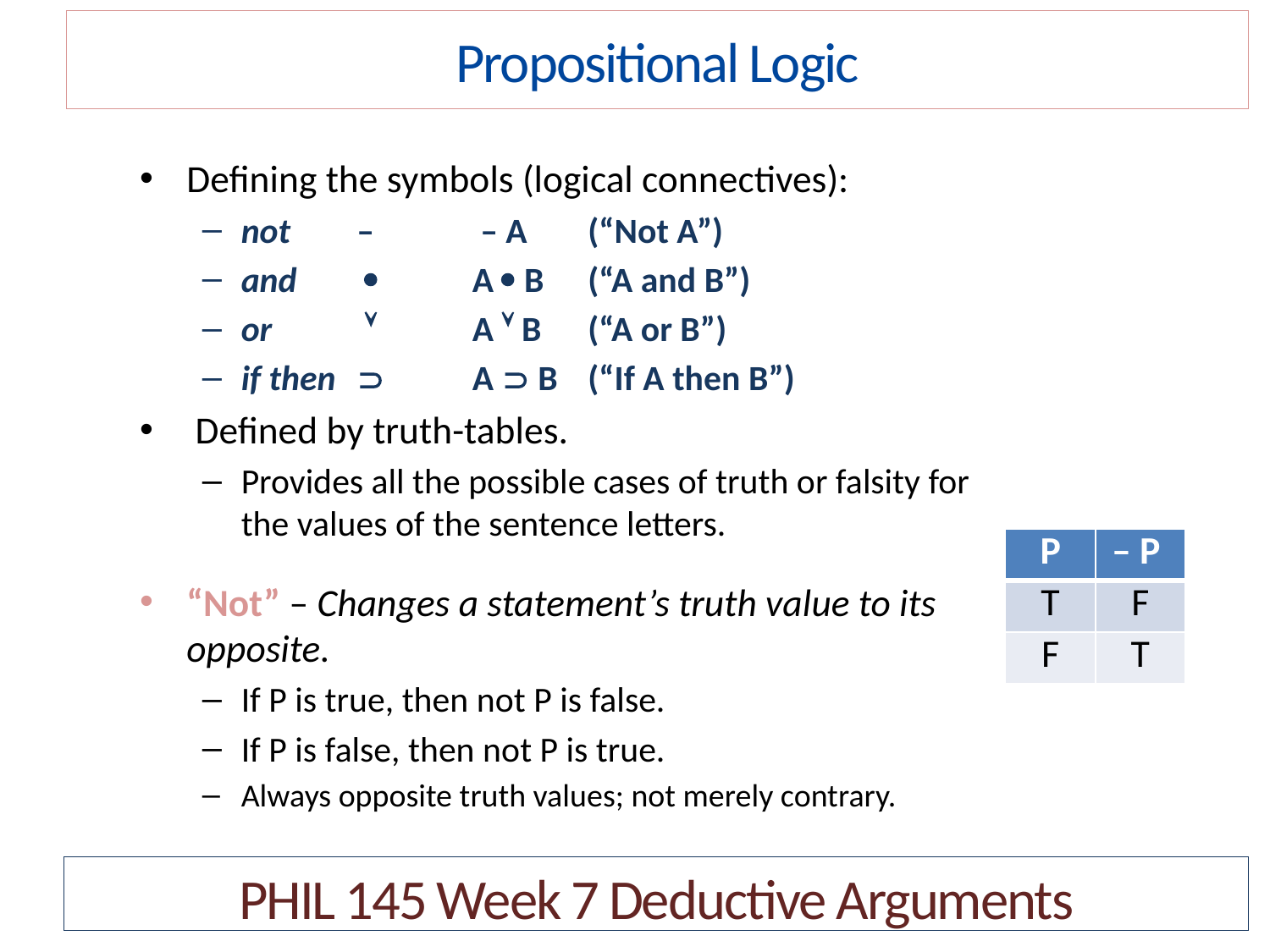

Propositional Logic
Defining the symbols (logical connectives):
not 	–	 – A	(“Not A”)
and 	 •	A • B	(“A and B”)
or 	 ∨	A ∨ B 	(“A or B”)
if then 	⊃	A ⊃ B 	(“If A then B”)
 Defined by truth-tables.
Provides all the possible cases of truth or falsity for the values of the sentence letters.

“Not” – Changes a statement’s truth value to its opposite.
If P is true, then not P is false.
If P is false, then not P is true.
Always opposite truth values; not merely contrary.
| P | – P |
| --- | --- |
| T | F |
| F | T |
PHIL 145 Week 7 Deductive Arguments